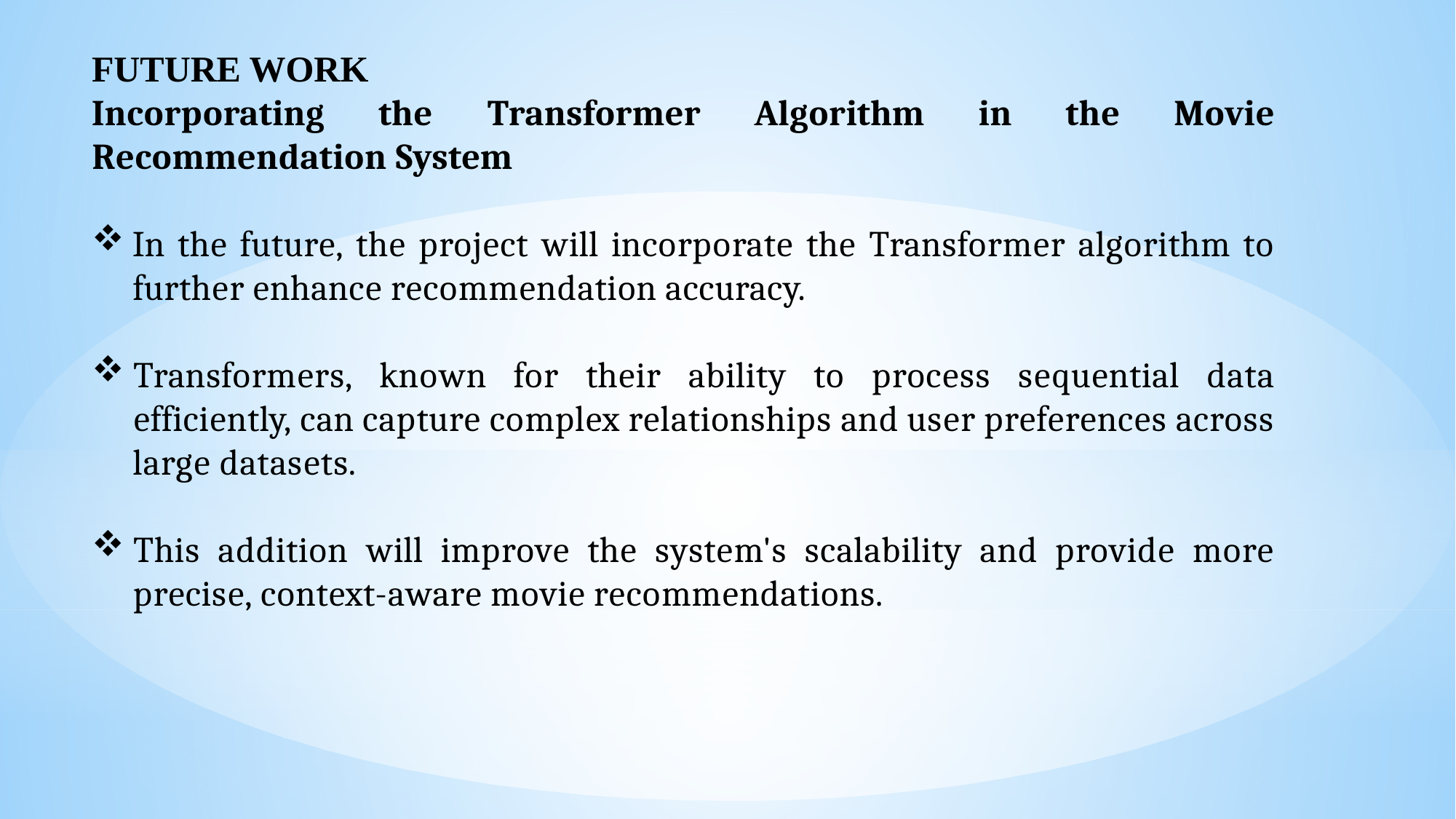

FUTURE WORK
Incorporating the Transformer Algorithm in the Movie Recommendation System

In the future, the project will incorporate the Transformer algorithm to further enhance recommendation accuracy.

Transformers, known for their ability to process sequential data efficiently, can capture complex relationships and user preferences across large datasets.

This addition will improve the system's scalability and provide more precise, context-aware movie recommendations.